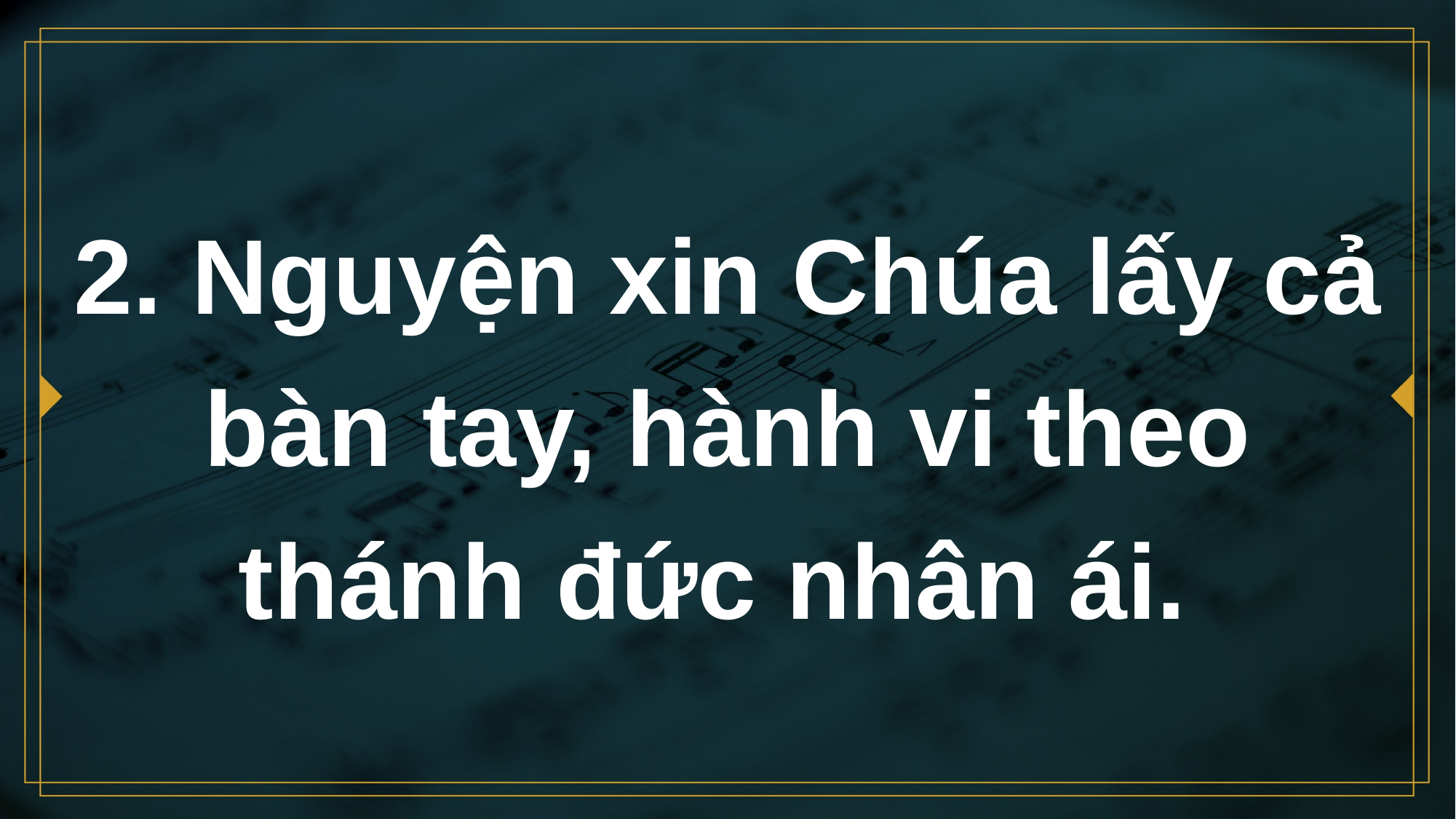

# 2. Nguyện xin Chúa lấy cả bàn tay, hành vi theo thánh đức nhân ái.